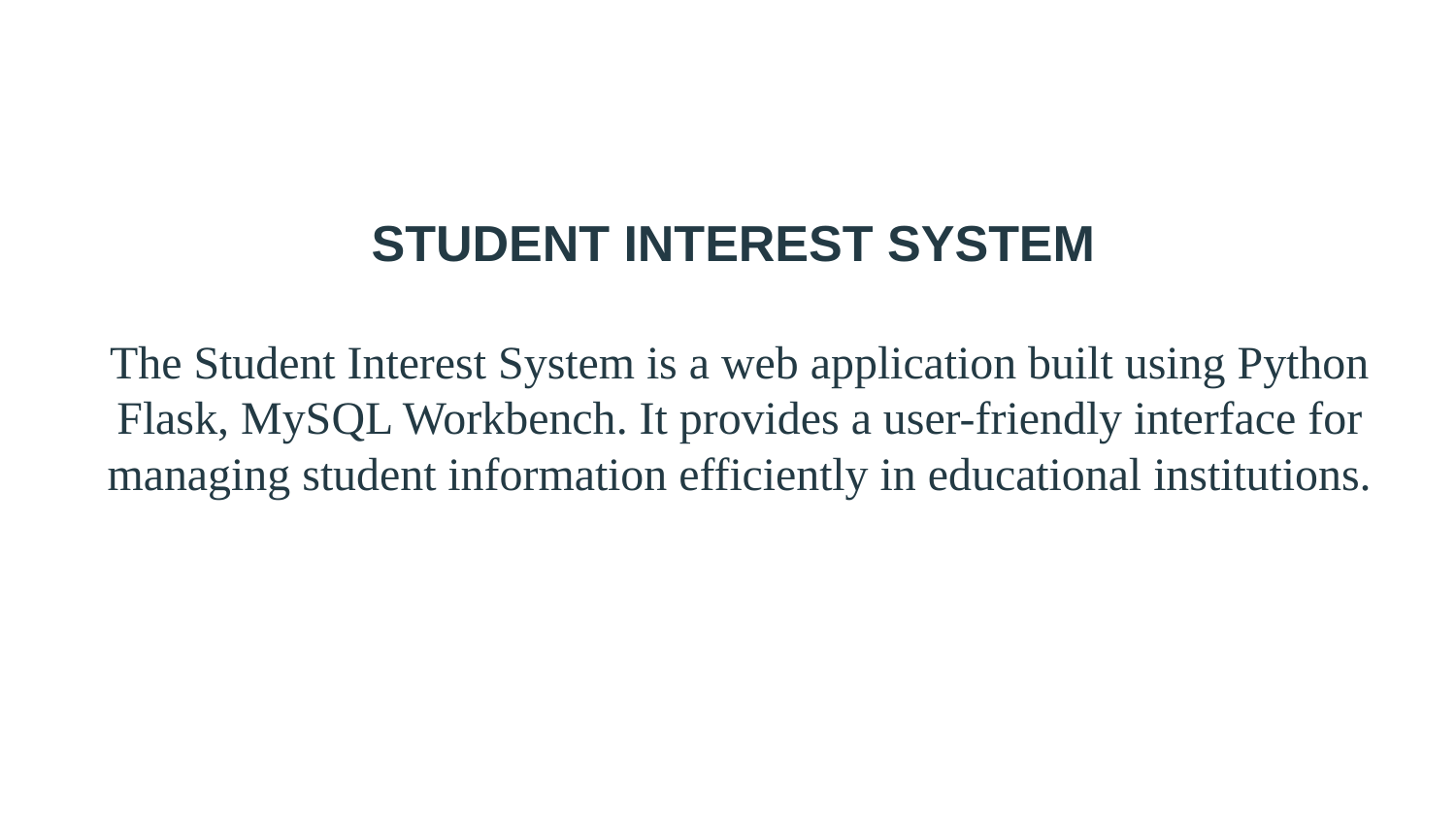

STUDENT INTEREST SYSTEM

The Student Interest System is a web application built using Python Flask, MySQL Workbench. It provides a user-friendly interface for managing student information efficiently in educational institutions.